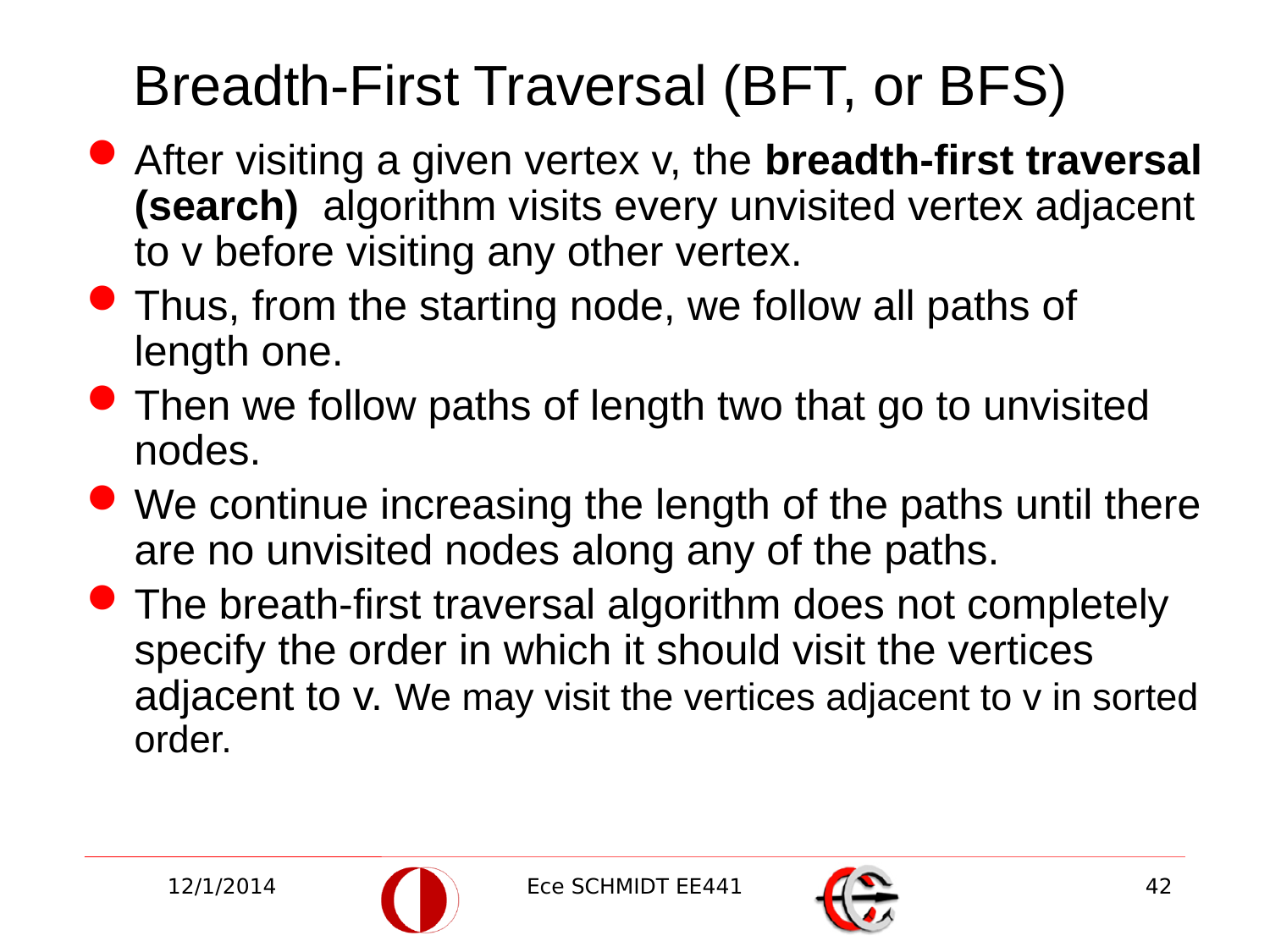

# Breadth-First Traversal (BFT, or BFS)
After visiting a given vertex v, the breadth-first traversal (search)  algorithm visits every unvisited vertex adjacent to v before visiting any other vertex.
Thus, from the starting node, we follow all paths of length one.
Then we follow paths of length two that go to unvisited nodes.
We continue increasing the length of the paths until there are no unvisited nodes along any of the paths.
The breath-first traversal algorithm does not completely specify the order in which it should visit the vertices adjacent to v. We may visit the vertices adjacent to v in sorted order.

12/1/2014
Ece SCHMIDT EE441
42